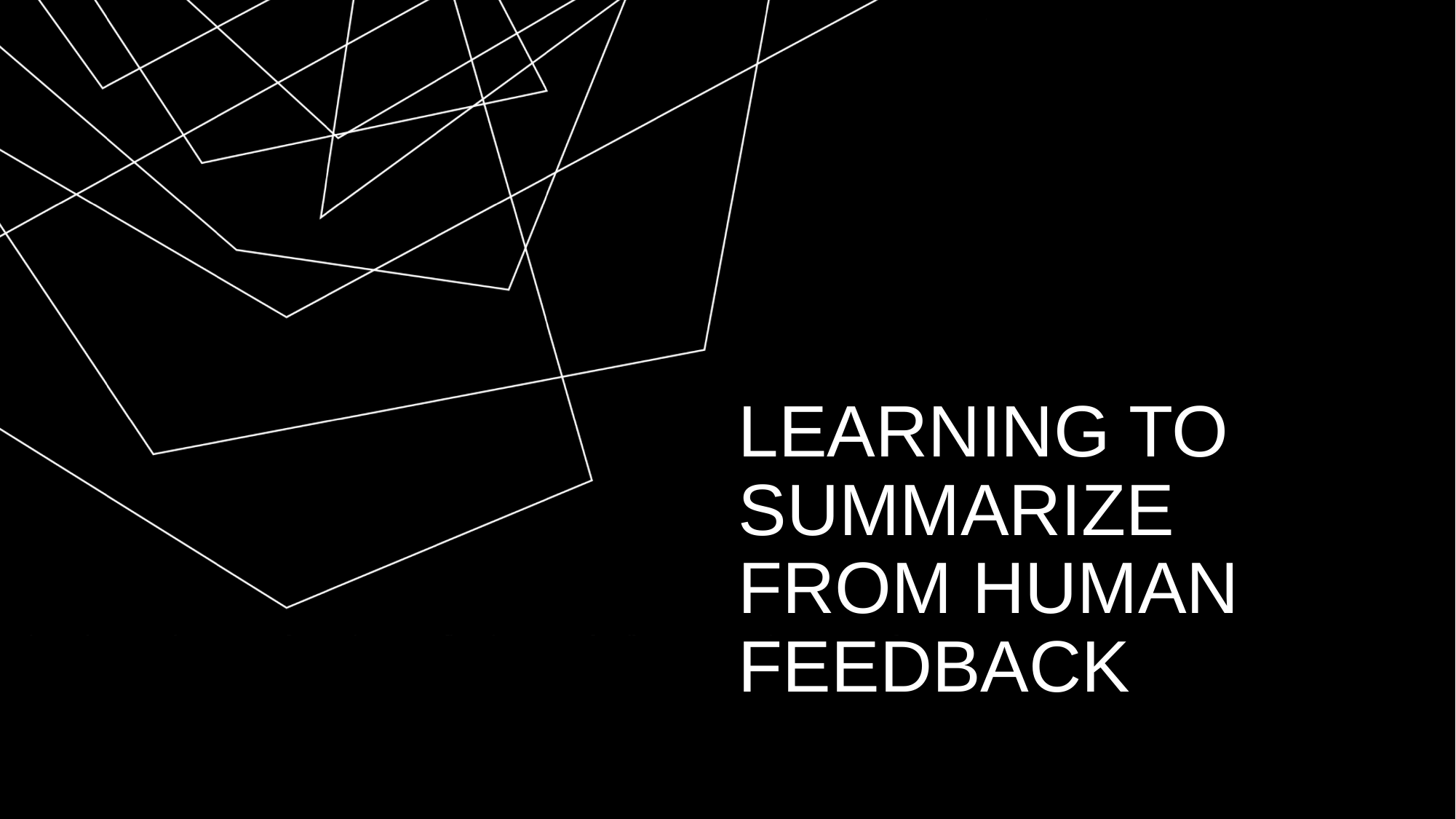

# Learning to summarize from human feedback